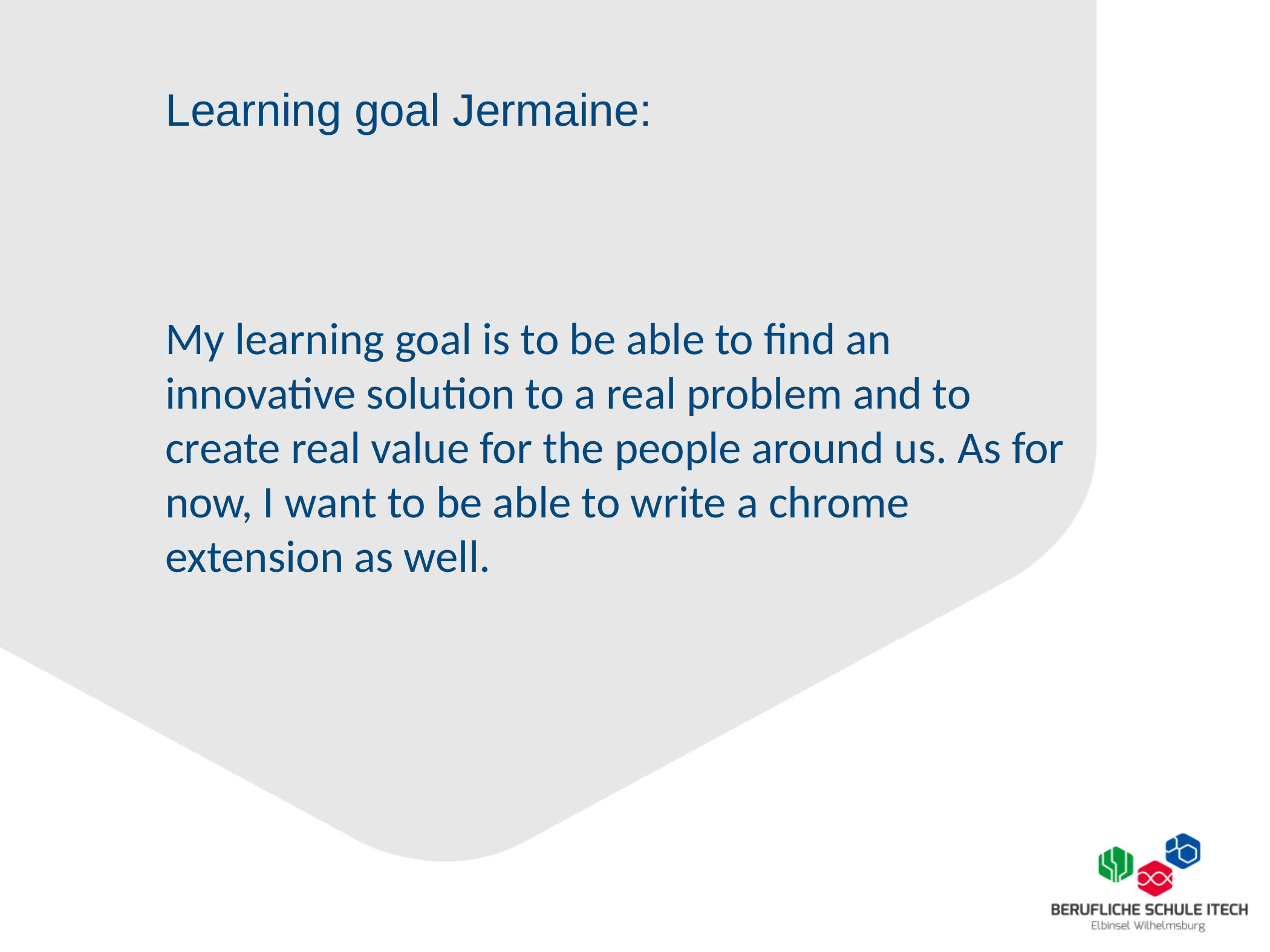

Learning goal Jermaine:
My learning goal is to be able to find an innovative solution to a real problem and to create real value for the people around us. As for now, I want to be able to write a chrome extension as well.